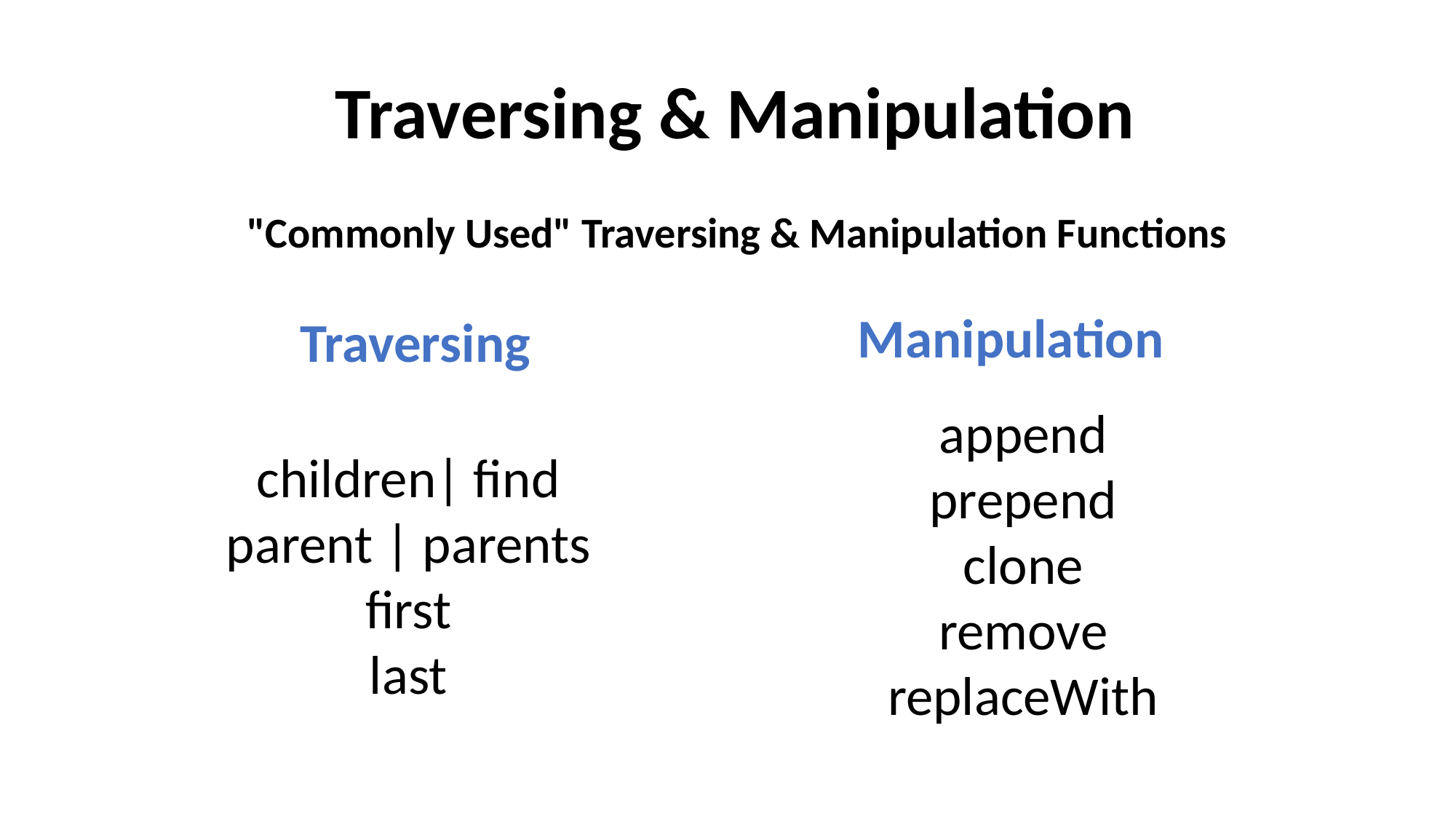

Traversing & Manipulation
"Commonly Used" Traversing & Manipulation Functions
Manipulation
Traversing
append
prepend
clone
remove
replaceWith
children| find
parent | parents
first
last